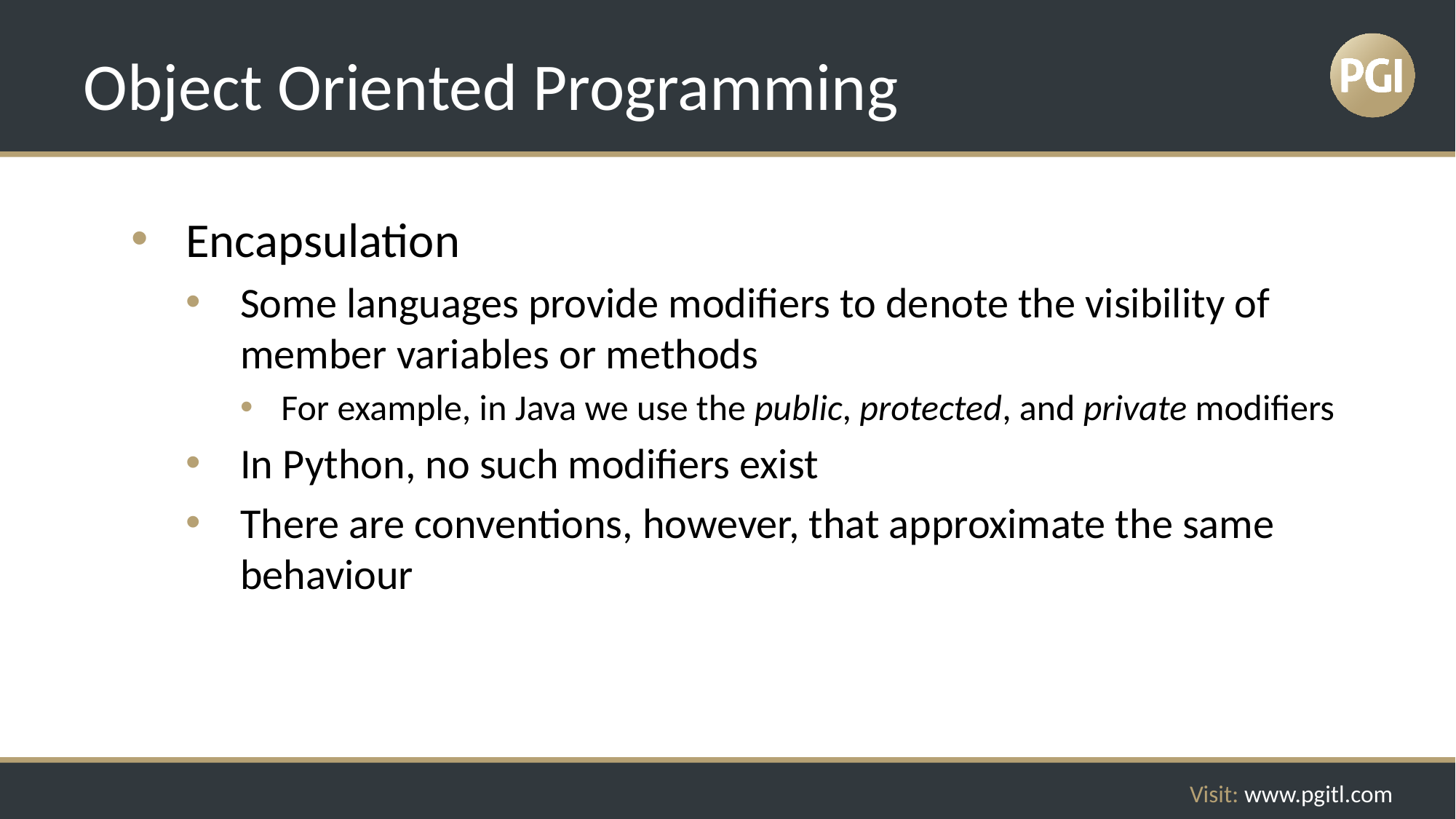

# Object Oriented Programming
Encapsulation
Some languages provide modifiers to denote the visibility of member variables or methods
For example, in Java we use the public, protected, and private modifiers
In Python, no such modifiers exist
There are conventions, however, that approximate the same behaviour